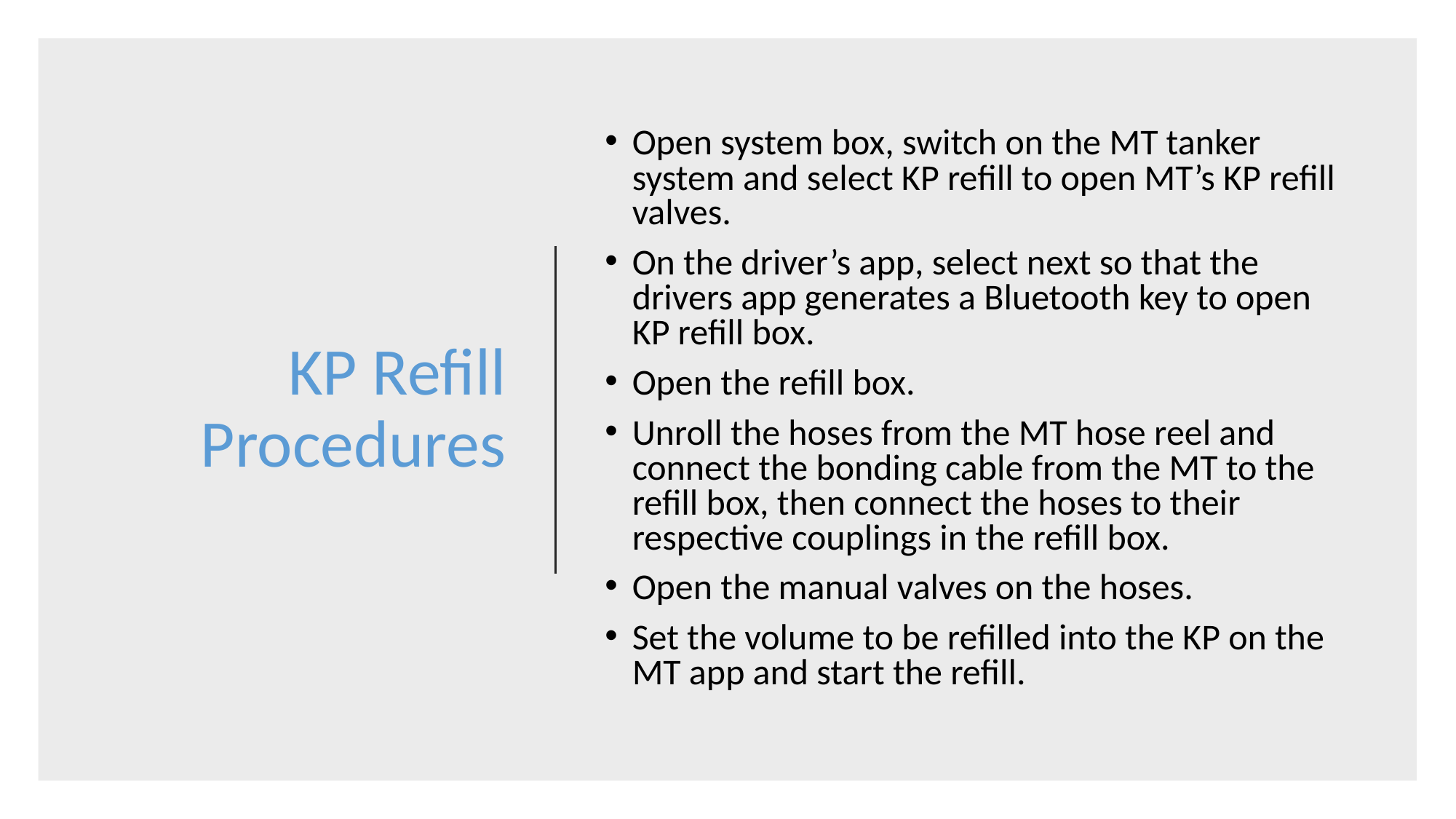

KP Refill Procedures
Open system box, switch on the MT tanker system and select KP refill to open MT’s KP refill valves.
On the driver’s app, select next so that the drivers app generates a Bluetooth key to open KP refill box.
Open the refill box.
Unroll the hoses from the MT hose reel and connect the bonding cable from the MT to the refill box, then connect the hoses to their respective couplings in the refill box.
Open the manual valves on the hoses.
Set the volume to be refilled into the KP on the MT app and start the refill.